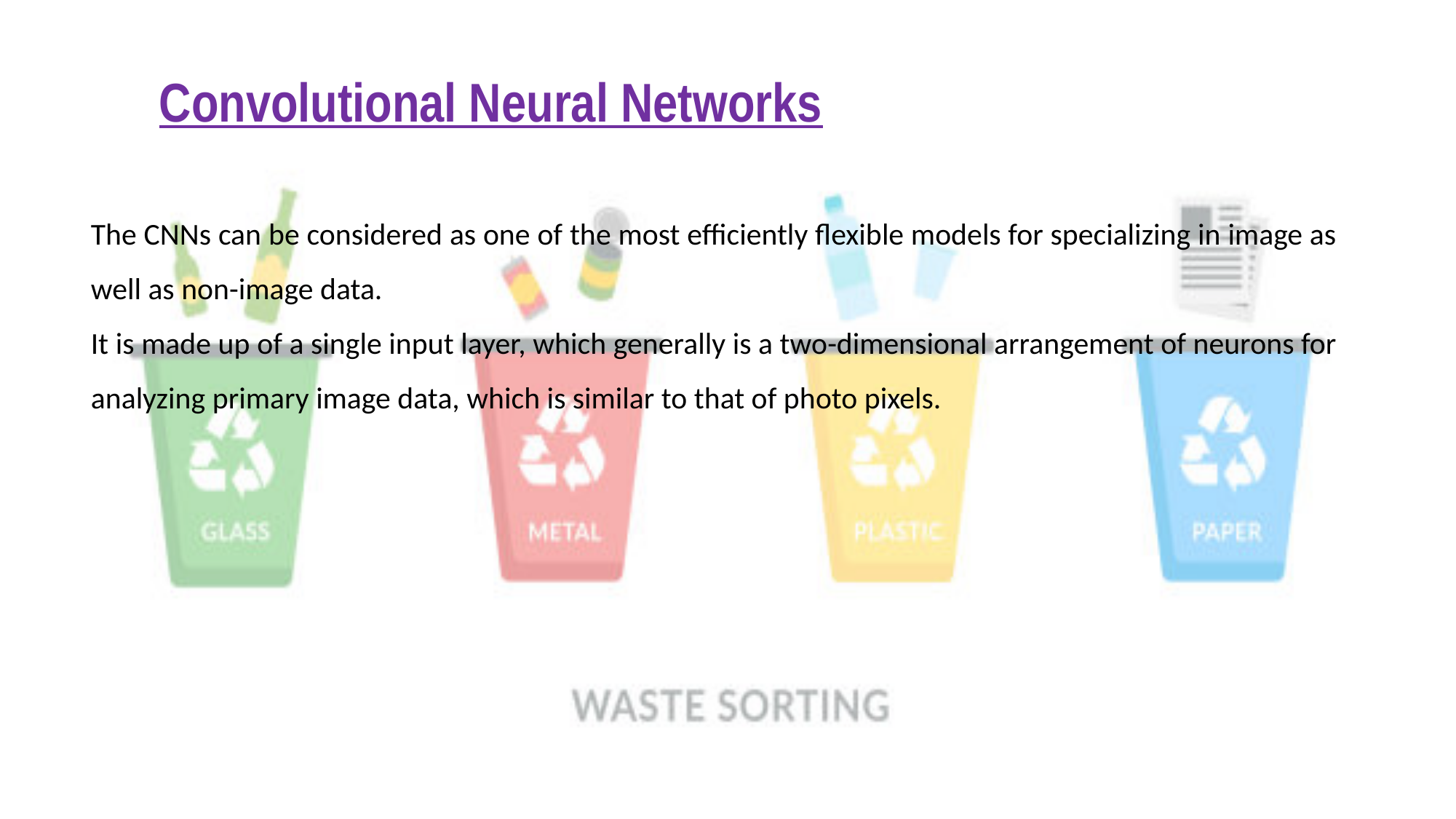

Convolutional Neural Networks

The CNNs can be considered as one of the most efficiently flexible models for specializing in image as well as non-image data.
It is made up of a single input layer, which generally is a two-dimensional arrangement of neurons for analyzing primary image data, which is similar to that of photo pixels.